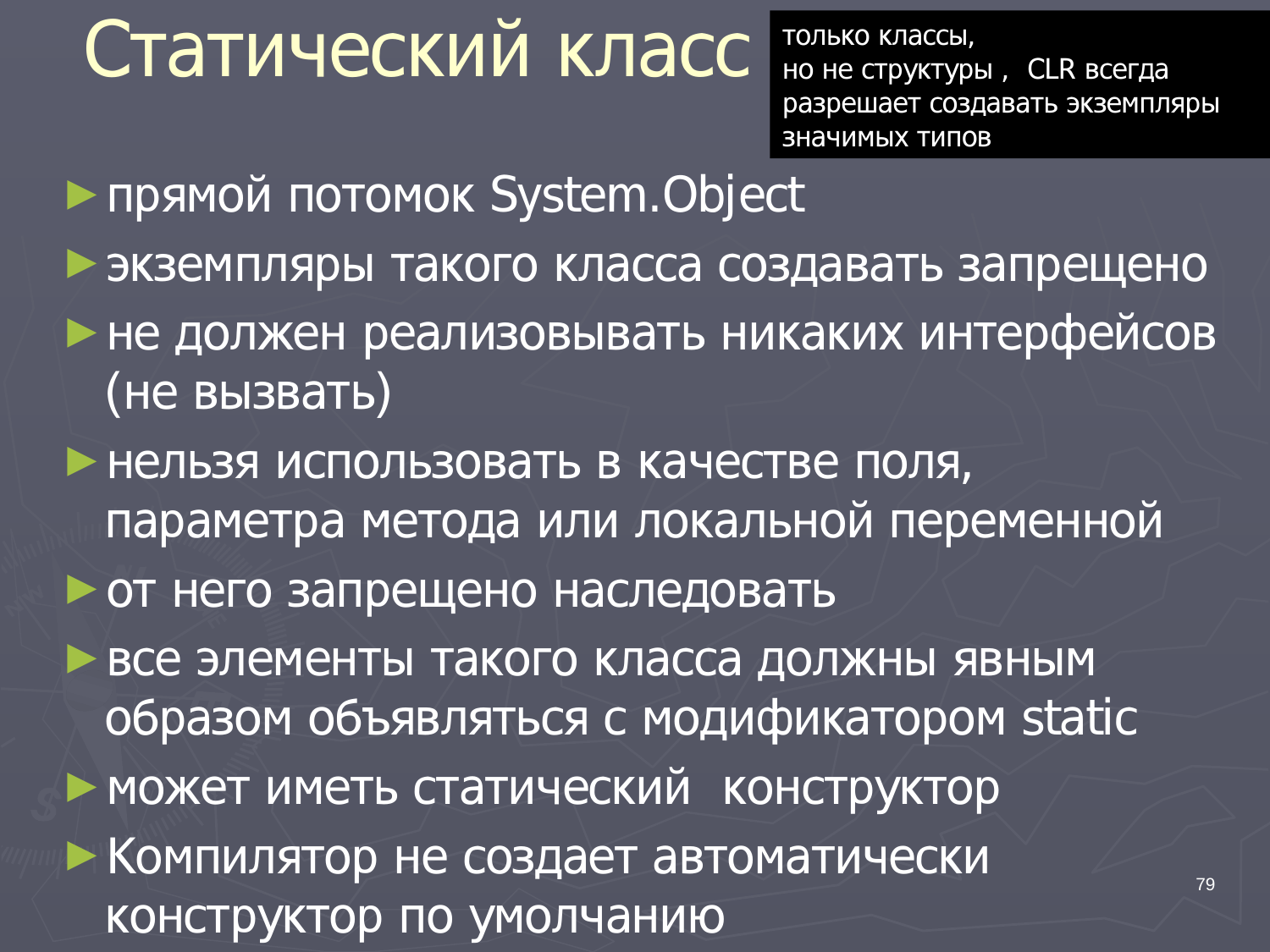

# Статический класс
только классы,
но не структуры ,  CLR всегда разрешает создавать экземпляры значимых типов
прямой потомок System.Object
экземпляры такого класса создавать запрещено
не должен реализовывать никаких интерфейсов (не вызвать)
нельзя использовать в качестве поля, параметра метода или локальной переменной
от него запрещено наследовать
все элементы такого класса должны явным образом объявляться с модификатором static
может иметь статический  конструктор
Компилятор не создает автоматически конструктор по умолчанию

79